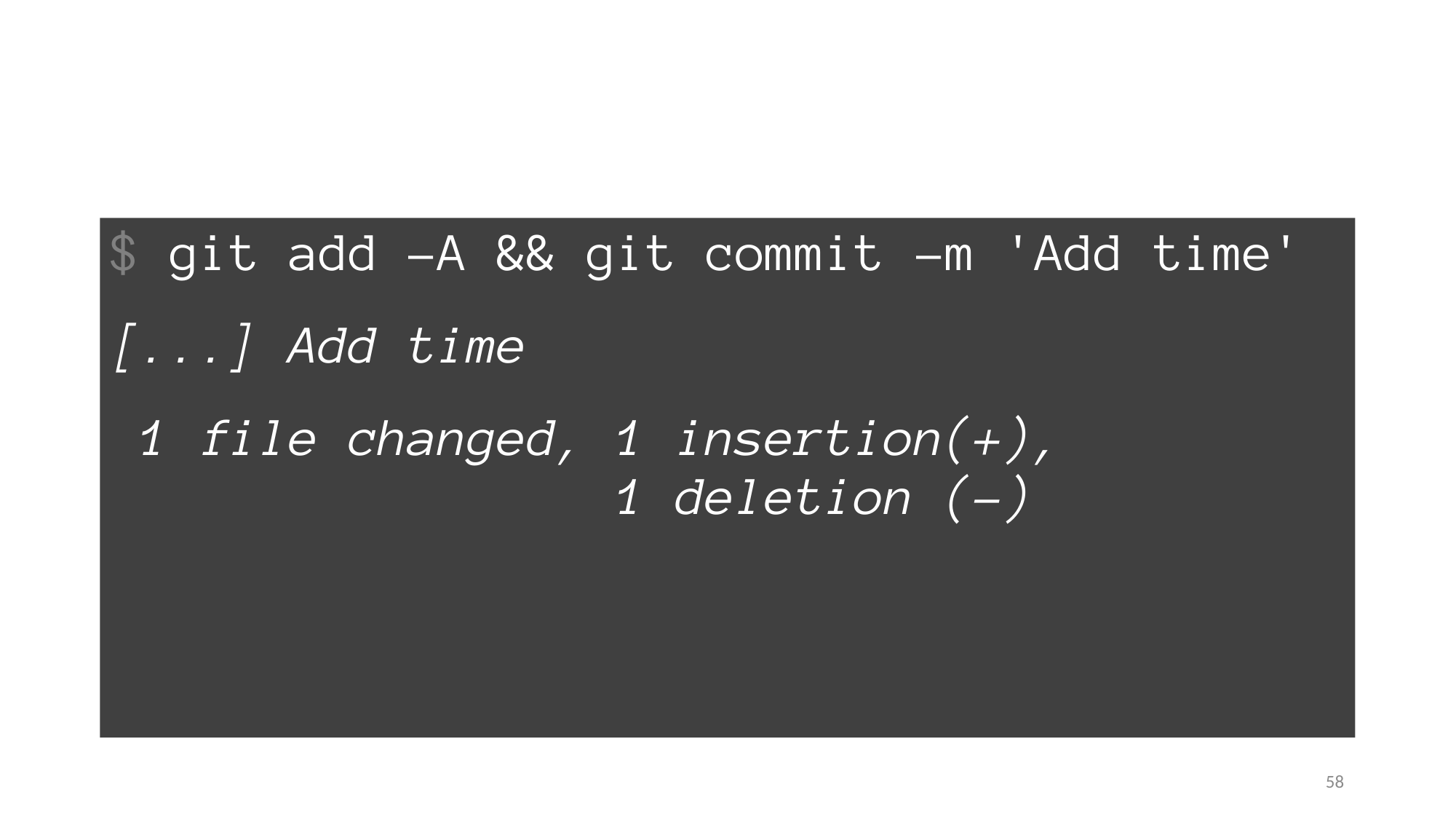

$ git add -A && git commit -m 'Add time'
[...] Add time
 1 file changed, 1 insertion(+),
                 1 deletion (-)
58